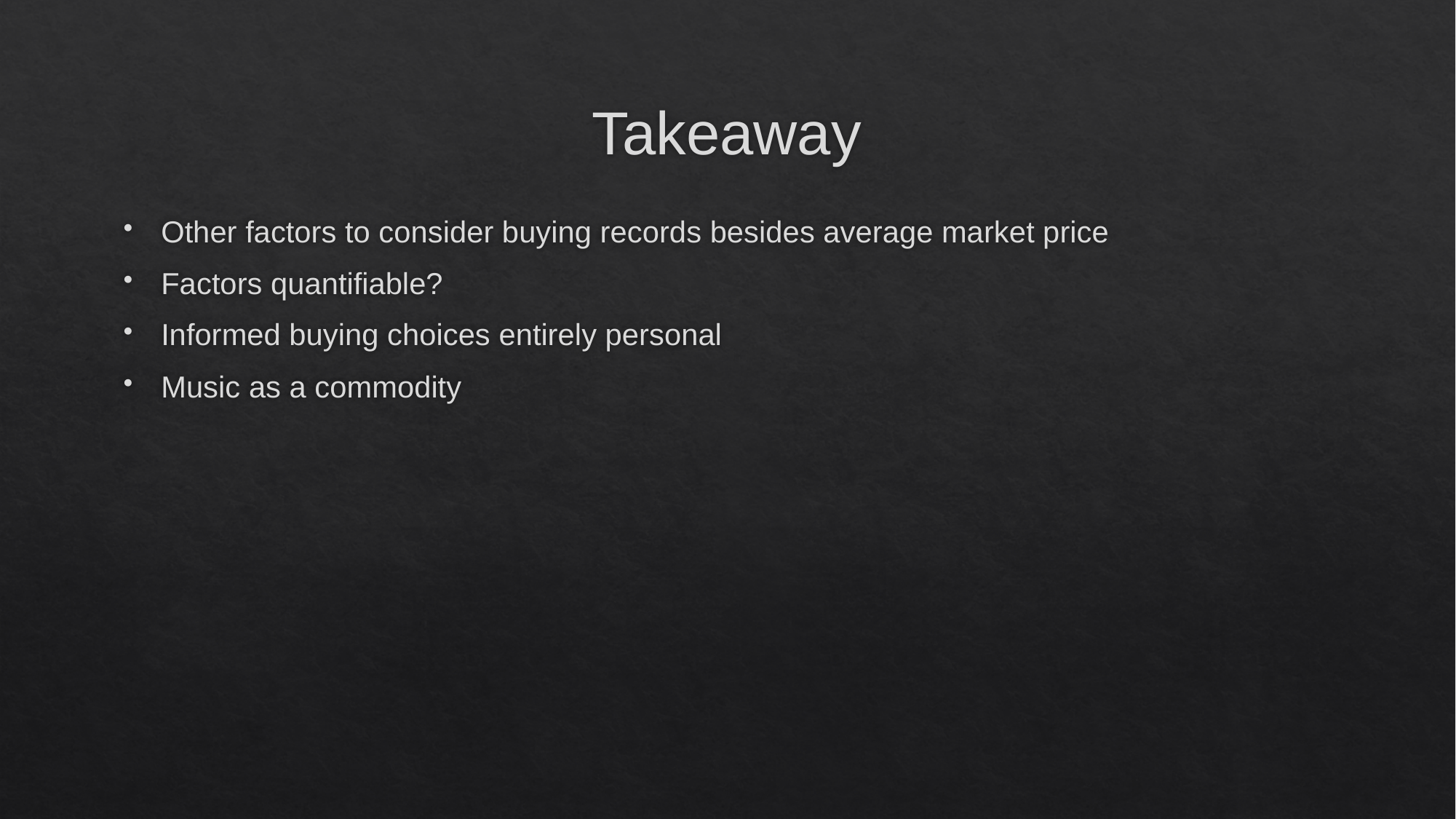

# Takeaway
Other factors to consider buying records besides average market price
Factors quantifiable?
Informed buying choices entirely personal
Music as a commodity